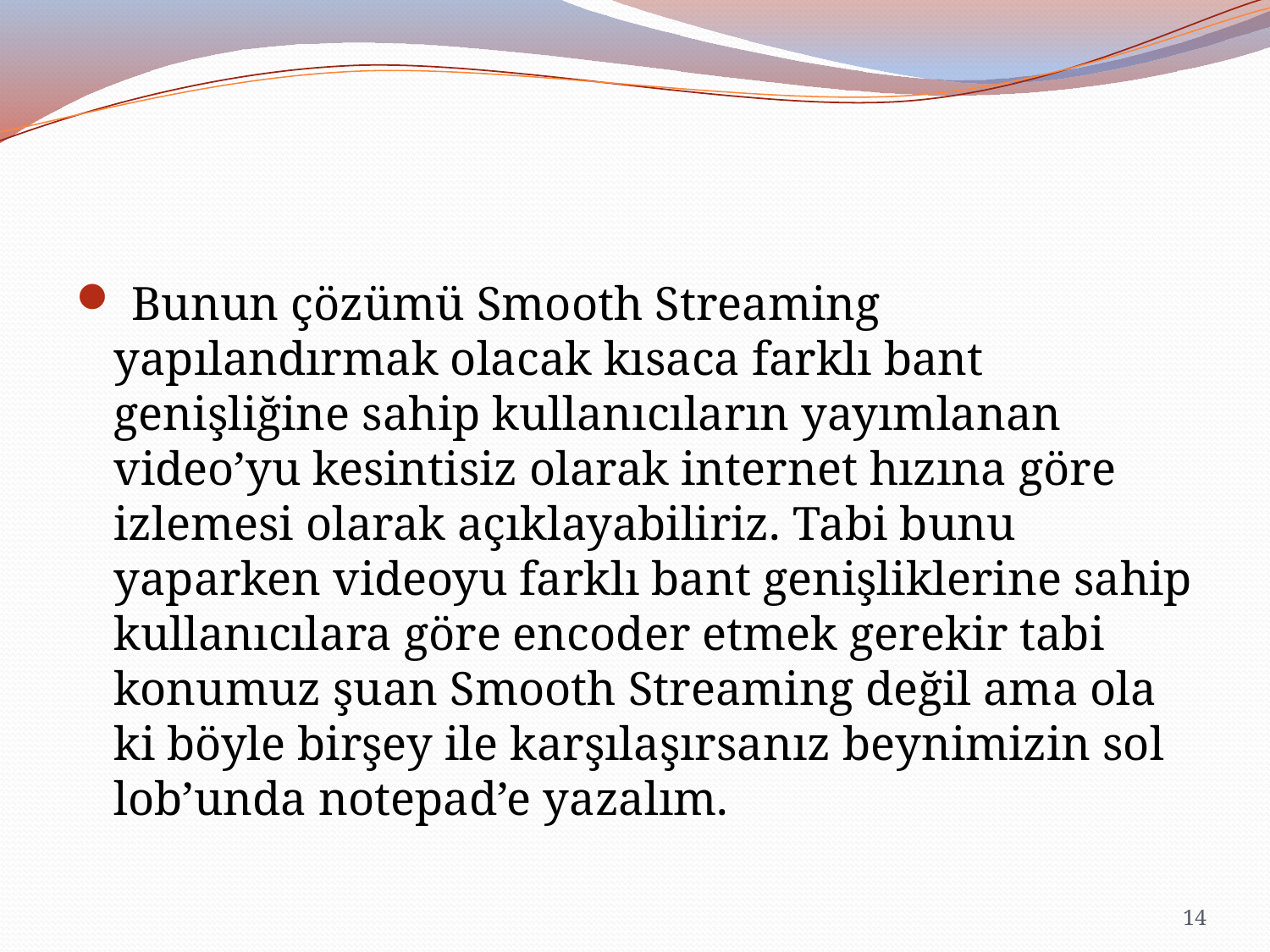

Bunun çözümü Smooth Streaming yapılandırmak olacak kısaca farklı bant genişliğine sahip kullanıcıların yayımlanan video’yu kesintisiz olarak internet hızına göre izlemesi olarak açıklayabiliriz. Tabi bunu yaparken videoyu farklı bant genişliklerine sahip kullanıcılara göre encoder etmek gerekir tabi konumuz şuan Smooth Streaming değil ama ola ki böyle birşey ile karşılaşırsanız beynimizin sol lob’unda notepad’e yazalım.

14